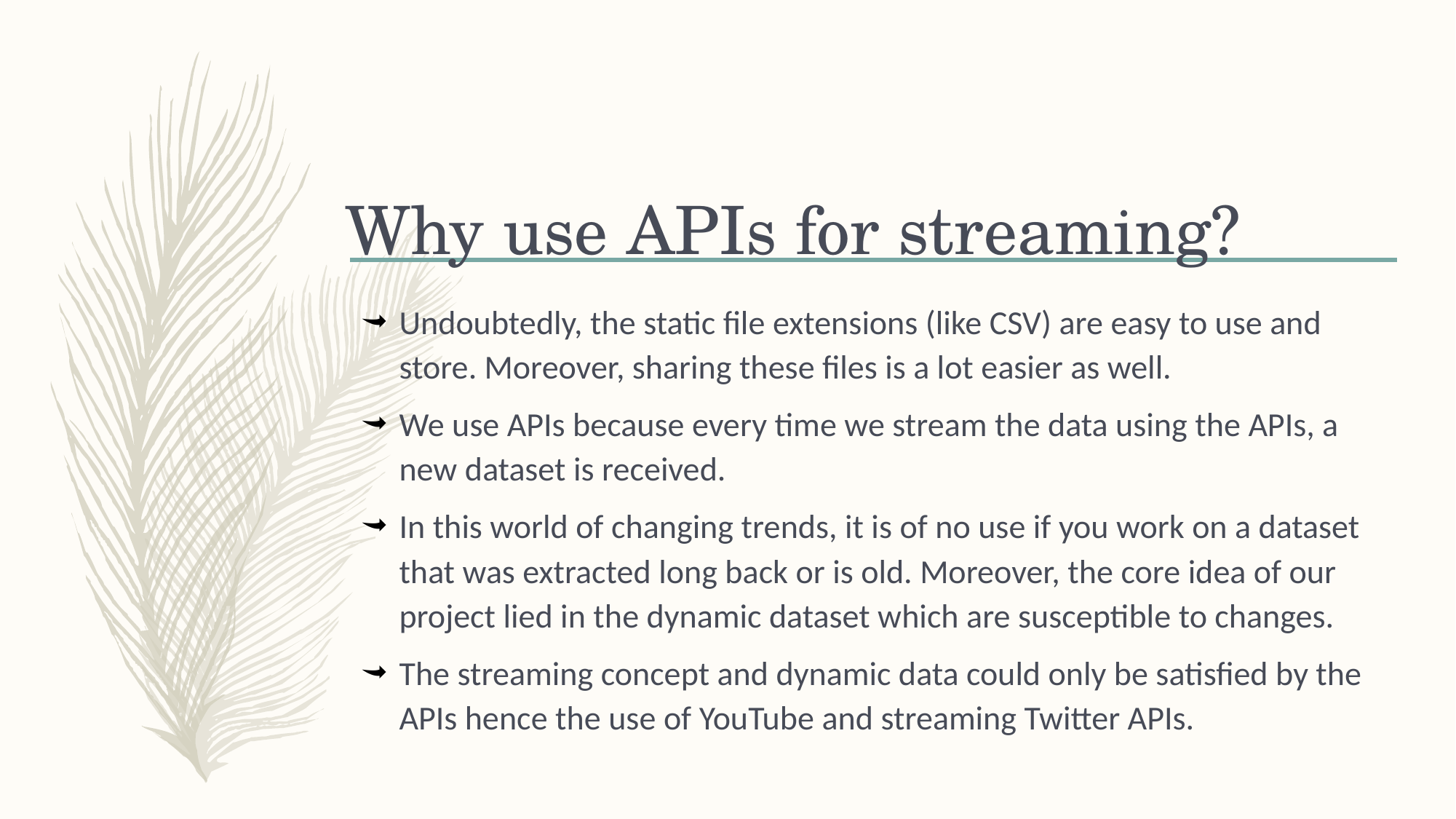

# Why use APIs for streaming?
Undoubtedly, the static file extensions (like CSV) are easy to use and store. Moreover, sharing these files is a lot easier as well.
We use APIs because every time we stream the data using the APIs, a new dataset is received.
In this world of changing trends, it is of no use if you work on a dataset that was extracted long back or is old. Moreover, the core idea of our project lied in the dynamic dataset which are susceptible to changes.
The streaming concept and dynamic data could only be satisfied by the APIs hence the use of YouTube and streaming Twitter APIs.